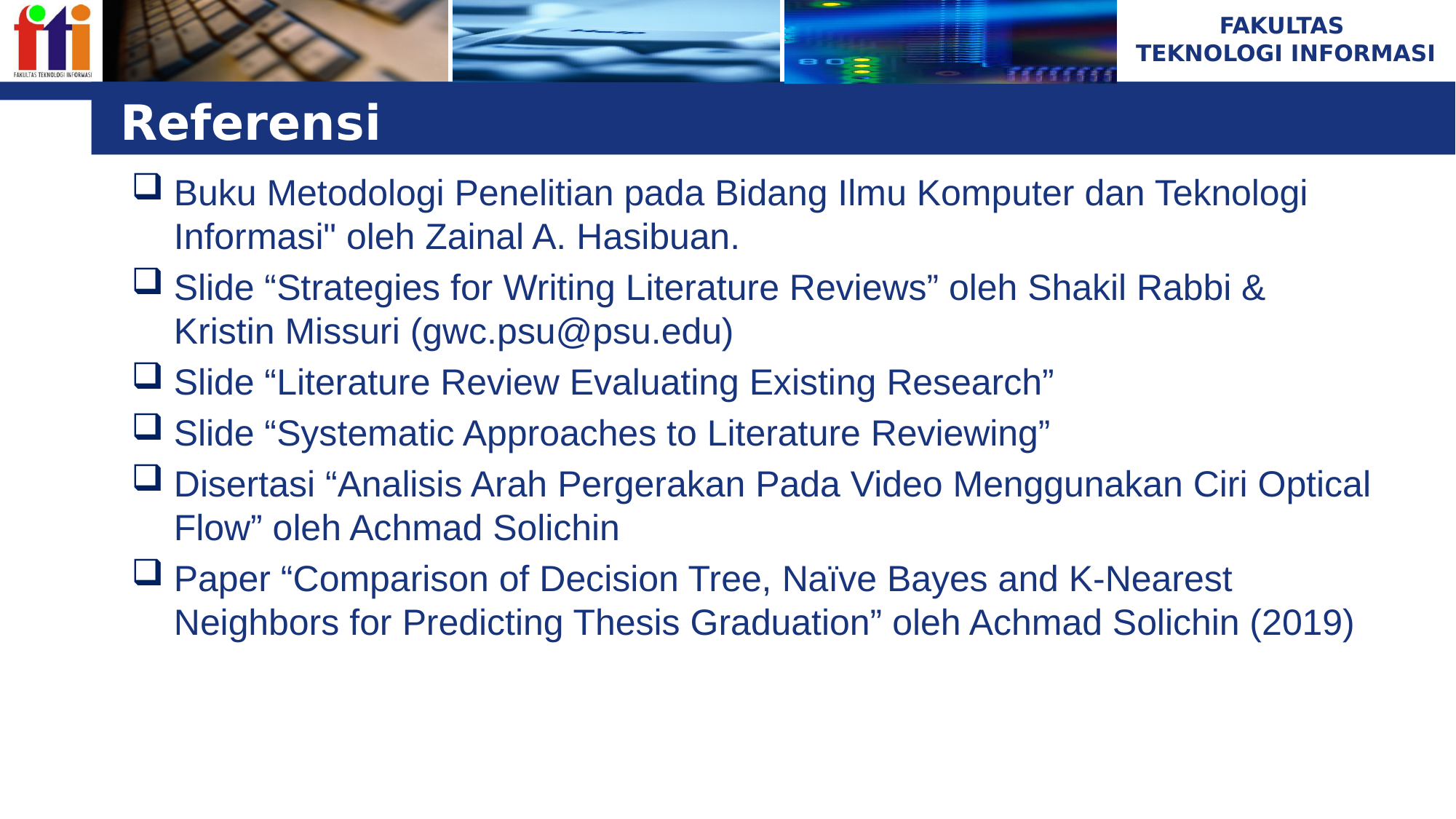

# Referensi
Buku Metodologi Penelitian pada Bidang Ilmu Komputer dan Teknologi Informasi" oleh Zainal A. Hasibuan.
Slide “Strategies for Writing Literature Reviews” oleh Shakil Rabbi & Kristin Missuri (gwc.psu@psu.edu)
Slide “Literature Review Evaluating Existing Research”
Slide “Systematic Approaches to Literature Reviewing”
Disertasi “Analisis Arah Pergerakan Pada Video Menggunakan Ciri Optical Flow” oleh Achmad Solichin
Paper “Comparison of Decision Tree, Naïve Bayes and K-Nearest Neighbors for Predicting Thesis Graduation” oleh Achmad Solichin (2019)